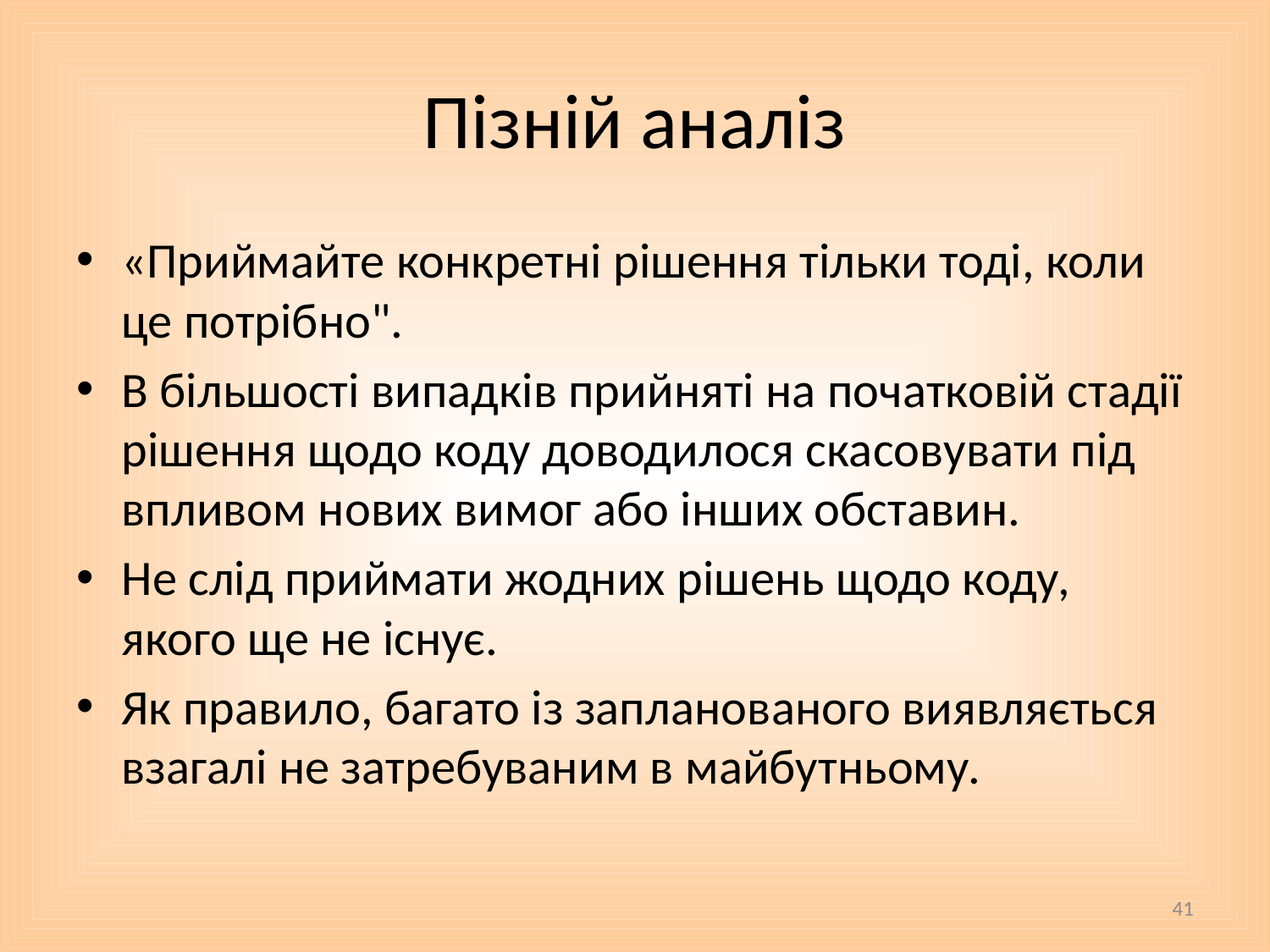

# Пізній аналіз
«Приймайте конкретні рішення тільки тоді, коли це потрібно".
В більшості випадків прийняті на початковій стадії рішення щодо коду доводилося скасовувати під впливом нових вимог або інших обставин.
Не слід приймати жодних рішень щодо коду, якого ще не існує.
Як правило, багато із запланованого виявляється взагалі не затребуваним в майбутньому.
41